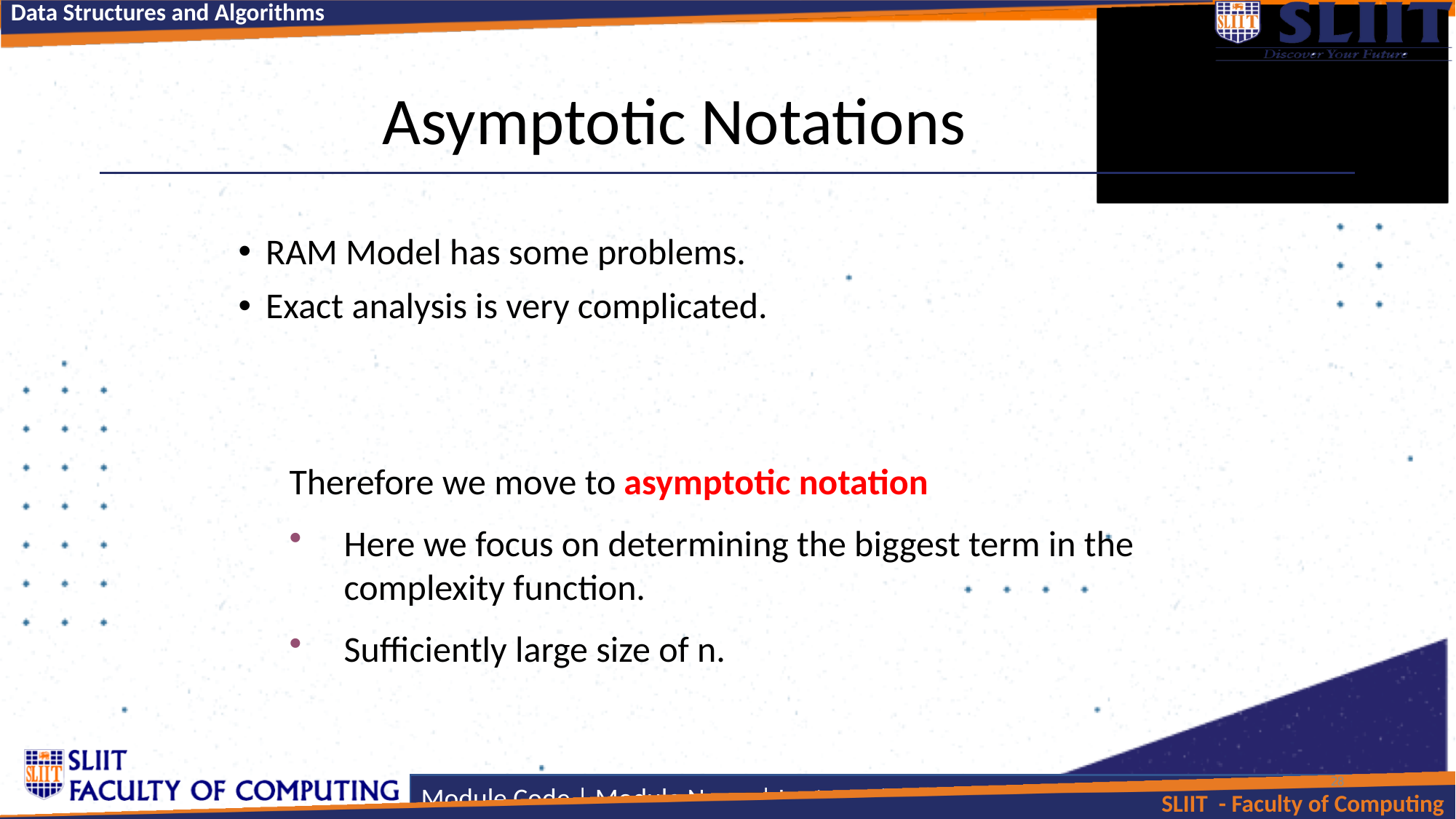

# Asymptotic Notations
RAM Model has some problems.
Exact analysis is very complicated.

Therefore we move to asymptotic notation
Here we focus on determining the biggest term in the complexity function.
Sufficiently large size of n.
28